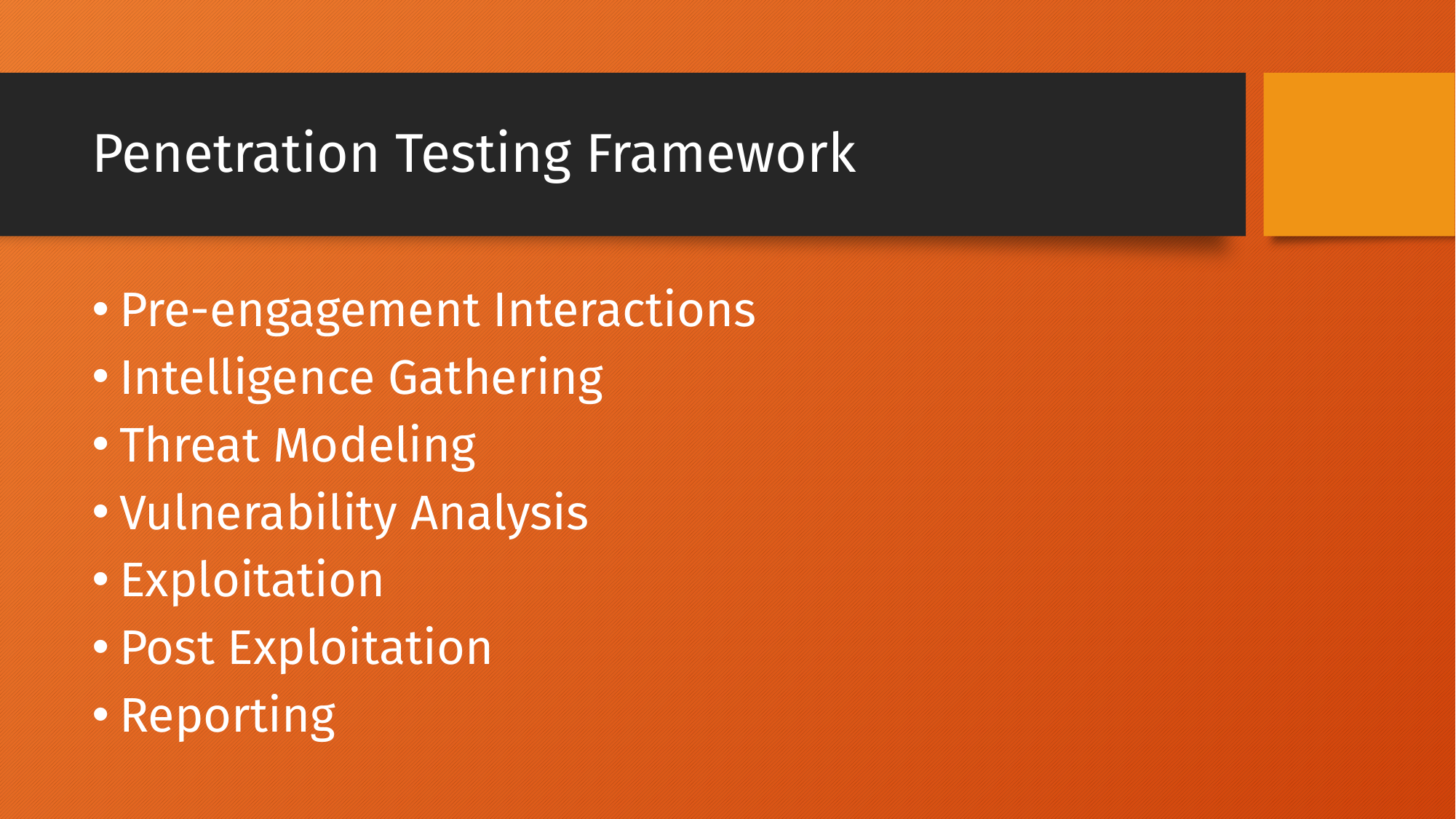

# Penetration Testing Framework
Pre-engagement Interactions
Intelligence Gathering
Threat Modeling
Vulnerability Analysis
Exploitation
Post Exploitation
Reporting